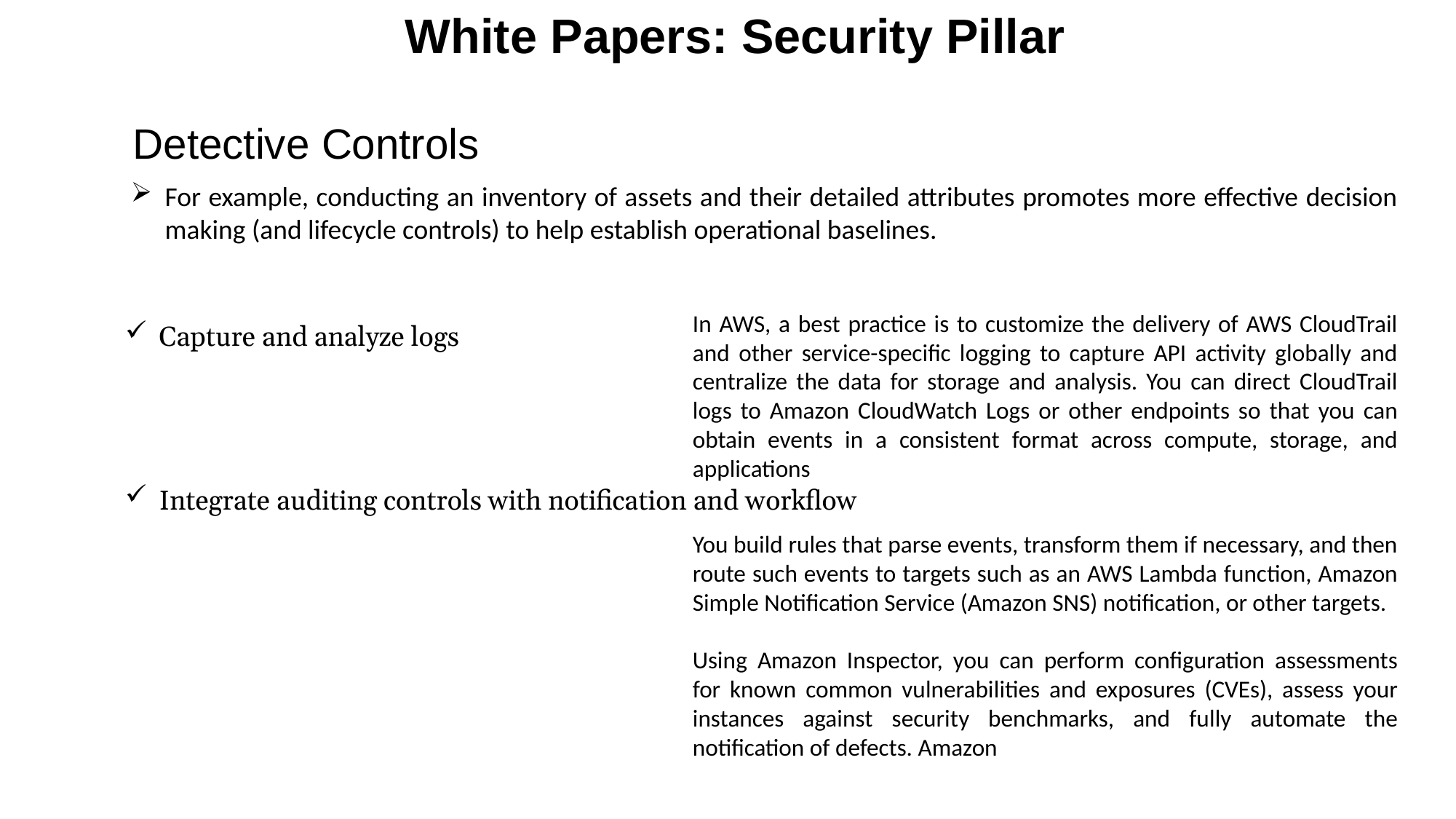

White Papers: Security Pillar
Detective Controls
For example, conducting an inventory of assets and their detailed attributes promotes more effective decision making (and lifecycle controls) to help establish operational baselines.
In AWS, a best practice is to customize the delivery of AWS CloudTrail and other service-specific logging to capture API activity globally and centralize the data for storage and analysis. You can direct CloudTrail logs to Amazon CloudWatch Logs or other endpoints so that you can obtain events in a consistent format across compute, storage, and applications
Capture and analyze logs

Integrate auditing controls with notification and workflow
You build rules that parse events, transform them if necessary, and then route such events to targets such as an AWS Lambda function, Amazon Simple Notification Service (Amazon SNS) notification, or other targets.

Using Amazon Inspector, you can perform configuration assessments for known common vulnerabilities and exposures (CVEs), assess your instances against security benchmarks, and fully automate the notification of defects. Amazon